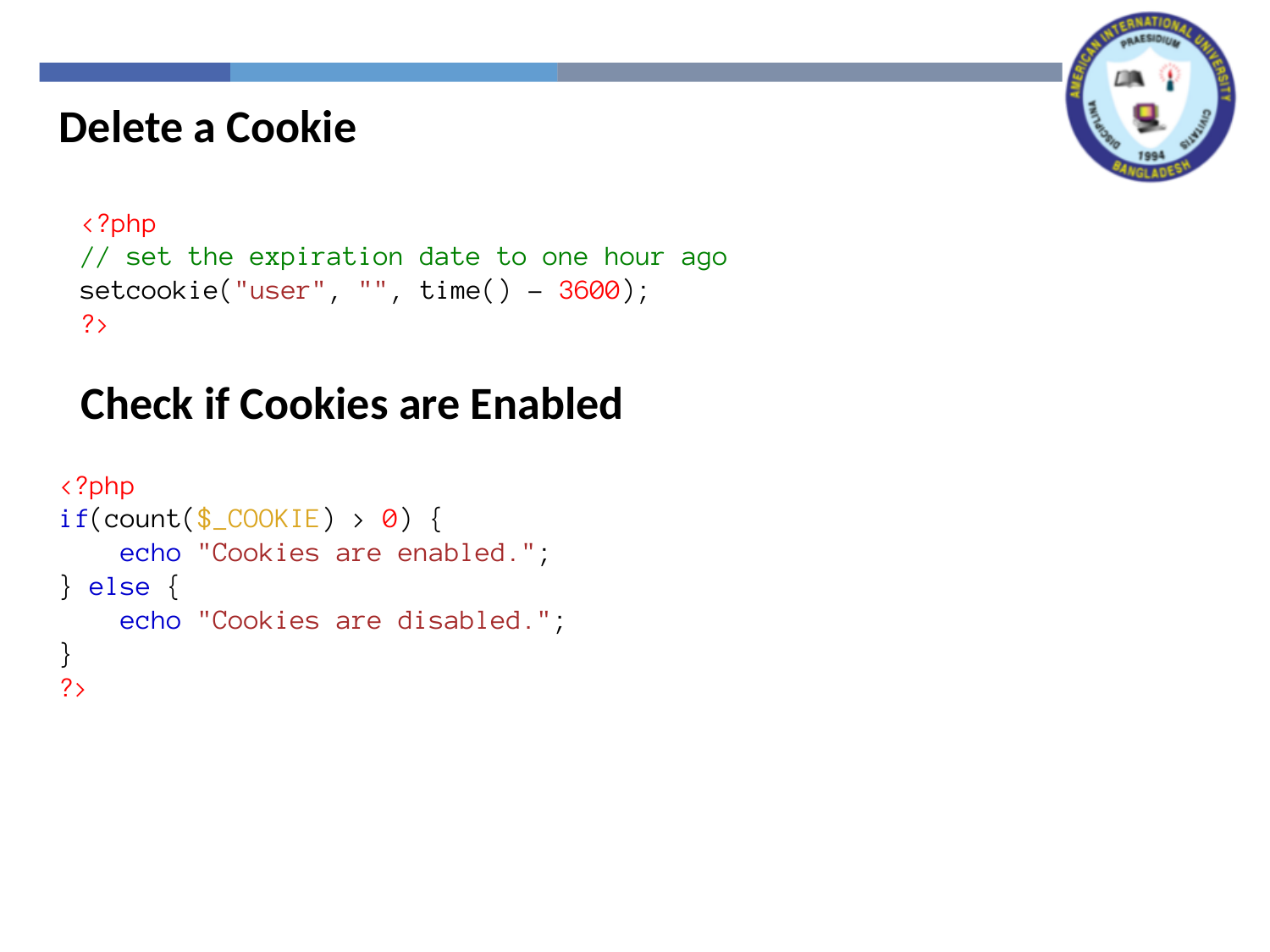

Delete a Cookie
<?php
// set the expiration date to one hour ago
setcookie("user", "", time() - 3600);
?>
Check if Cookies are Enabled
<?php
if(count($_COOKIE) > 0) {
    echo "Cookies are enabled.";
} else {
    echo "Cookies are disabled.";
}
?>